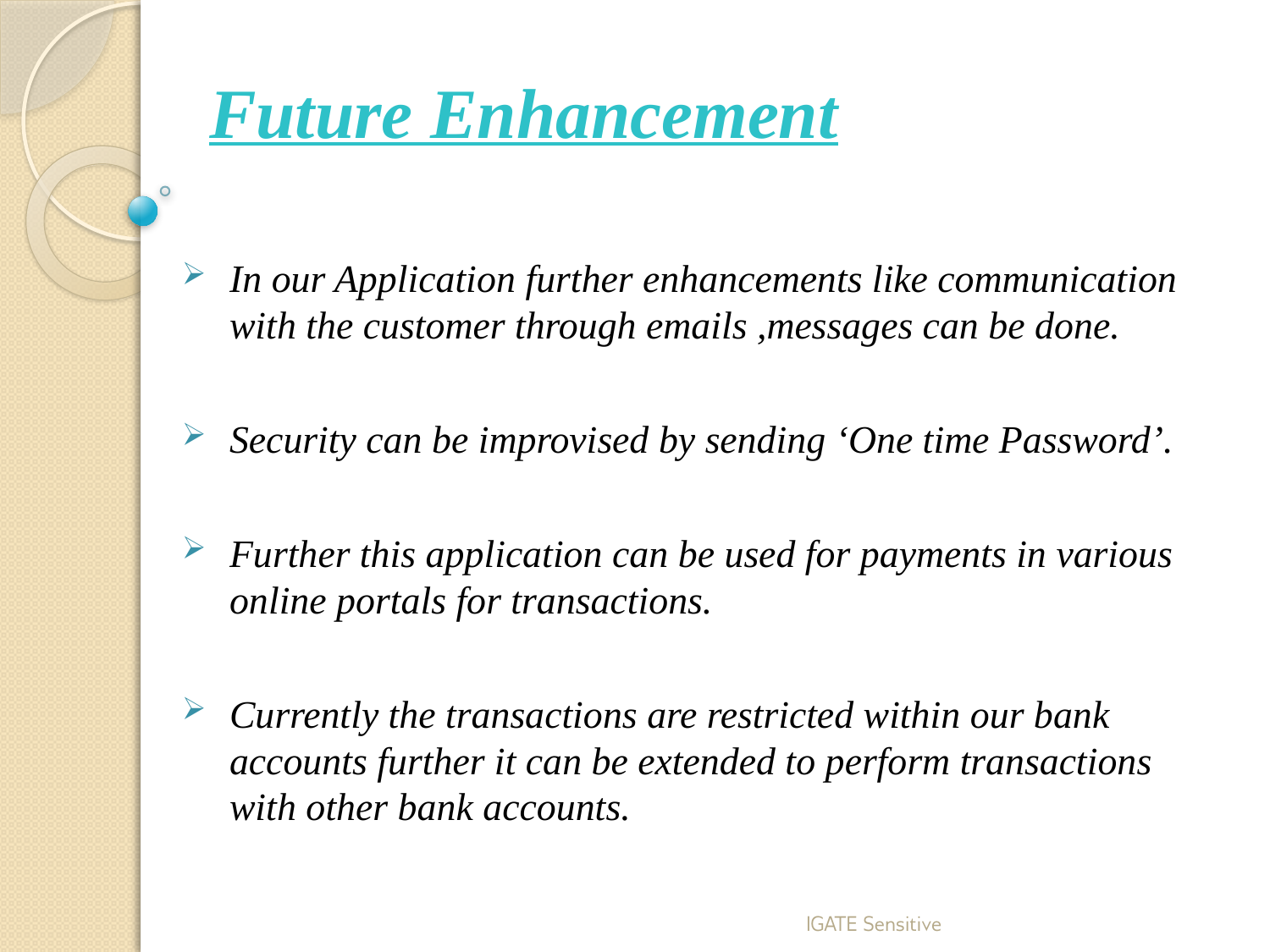

# Future Enhancement
In our Application further enhancements like communication  with the customer through emails ,messages can be done.

Security can be improvised by sending ‘One time Password’.

Further this application can be used for payments in various online portals for transactions.

Currently the transactions are restricted within our bank  accounts further it can be extended to perform transactions with other bank accounts.

IGATE Sensitive